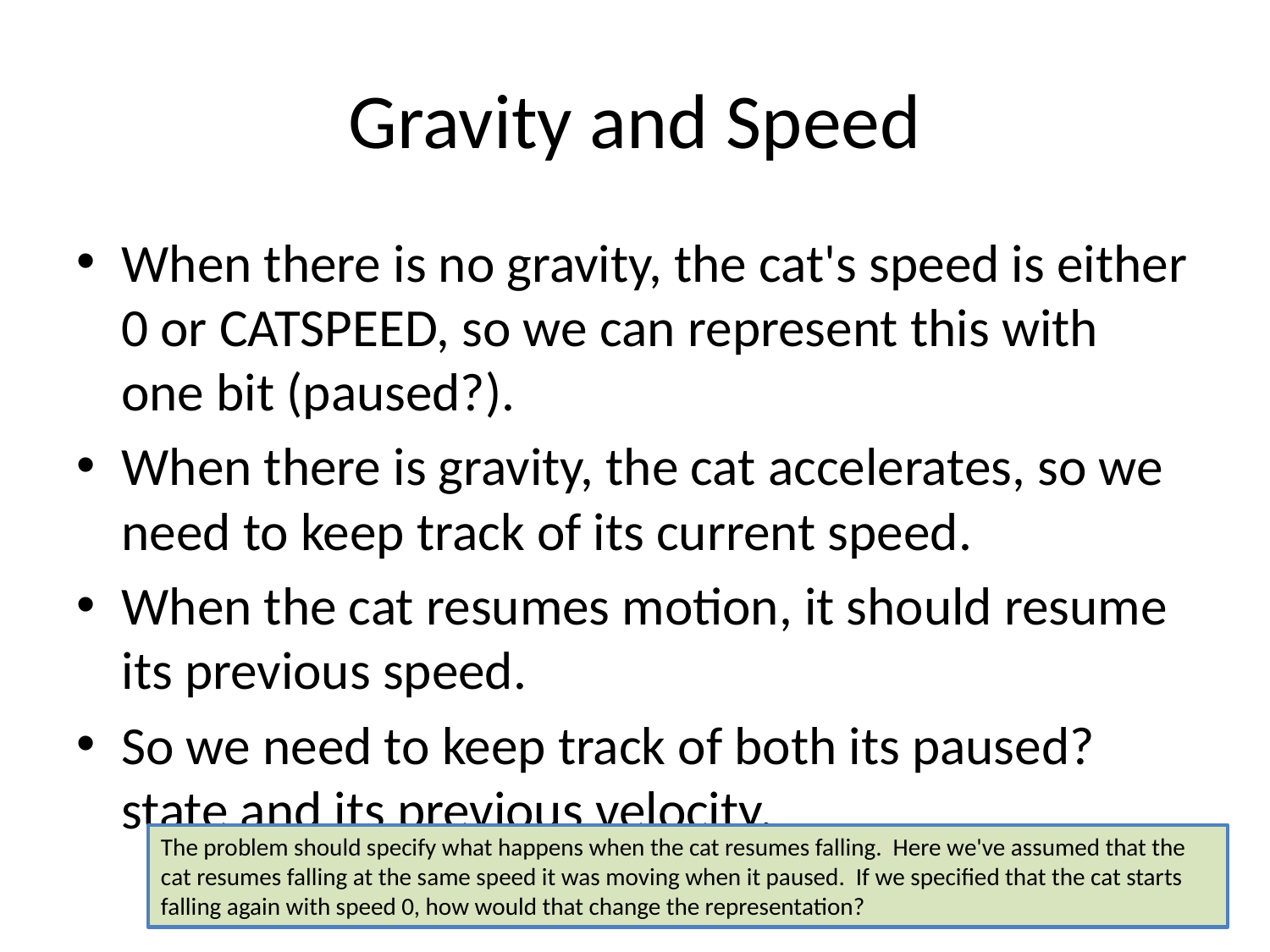

# Gravity and Speed
When there is no gravity, the cat's speed is either 0 or CATSPEED, so we can represent this with one bit (paused?).
When there is gravity, the cat accelerates, so we need to keep track of its current speed.
When the cat resumes motion, it should resume its previous speed.
So we need to keep track of both its paused? state and its previous velocity.
The problem should specify what happens when the cat resumes falling.  Here we've assumed that the cat resumes falling at the same speed it was moving when it paused.  If we specified that the cat starts falling again with speed 0, how would that change the representation?
11